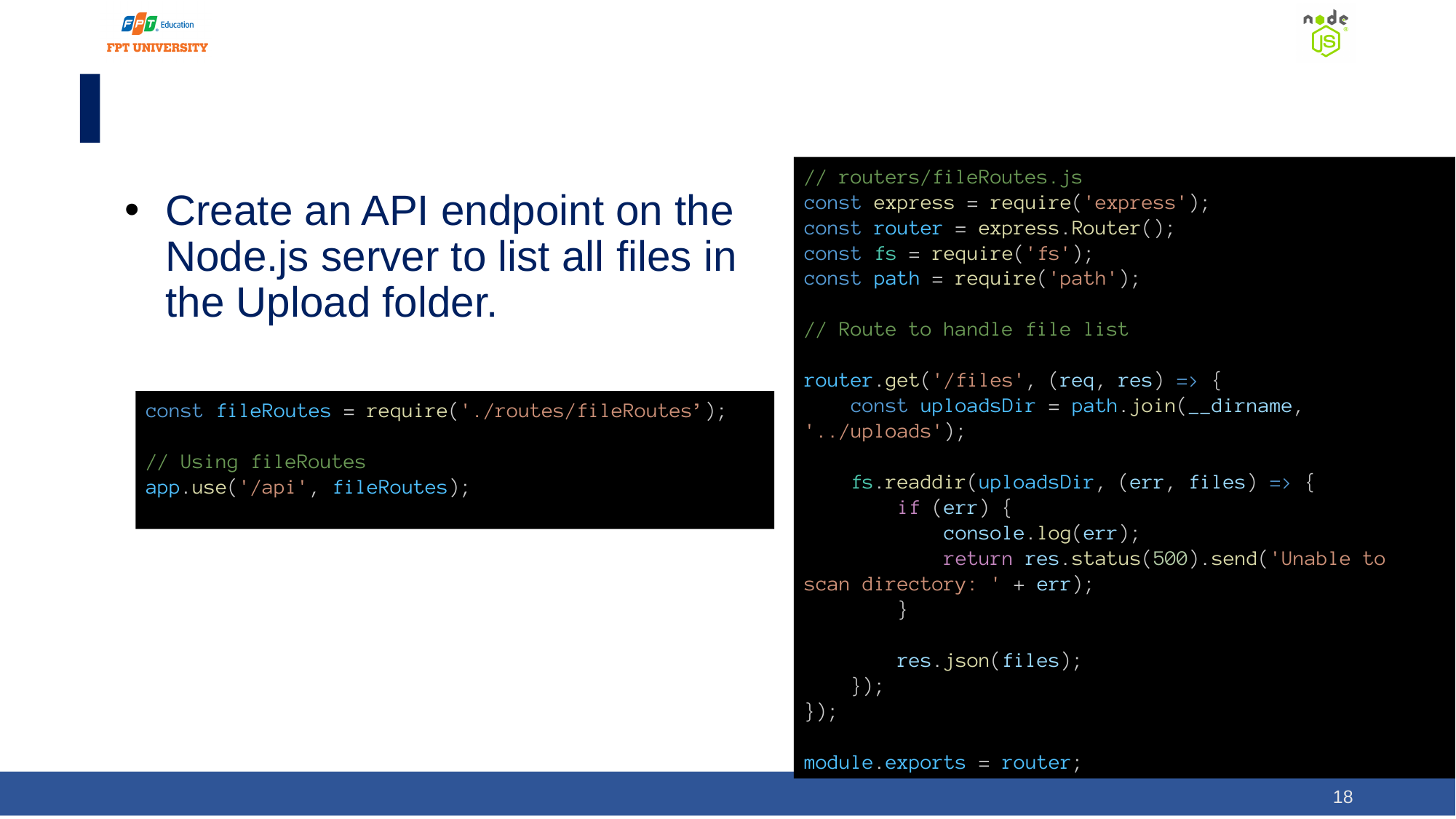

#
// routers/fileRoutes.js
const express = require('express');
const router = express.Router();
const fs = require('fs');
const path = require('path');
// Route to handle file list
router.get('/files', (req, res) => {
    const uploadsDir = path.join(__dirname, '../uploads');
    fs.readdir(uploadsDir, (err, files) => {
        if (err) {
            console.log(err);
            return res.status(500).send('Unable to scan directory: ' + err);
        }

        res.json(files);
    });
});
module.exports = router;
Create an API endpoint on the Node.js server to list all files in the Upload folder.
const fileRoutes = require('./routes/fileRoutes’);

// Using fileRoutes
app.use('/api', fileRoutes);

18